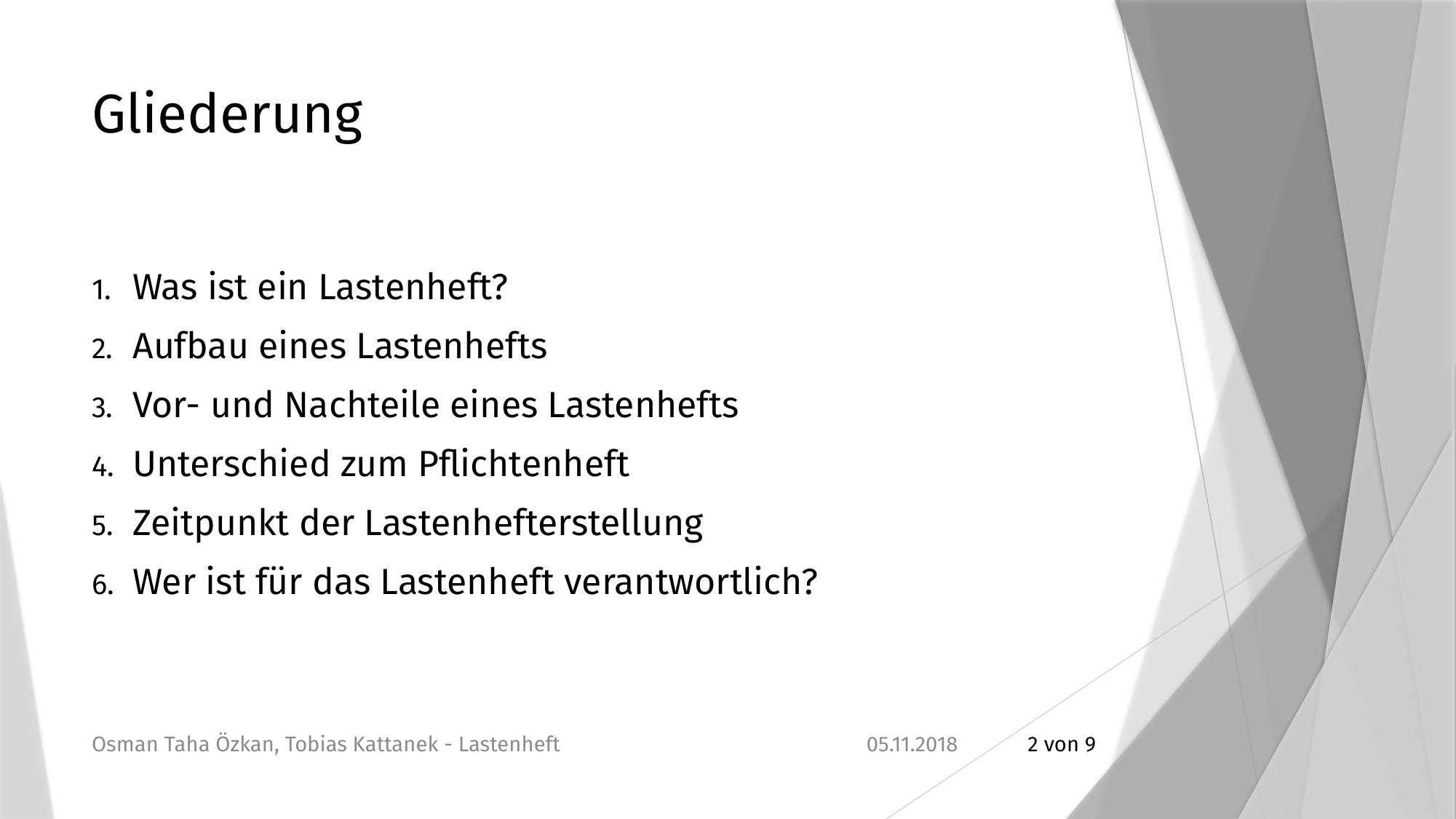

# Gliederung
Was ist ein Lastenheft?
Aufbau eines Lastenhefts
Vor- und Nachteile eines Lastenhefts
Unterschied zum Pflichtenheft
Zeitpunkt der Lastenhefterstellung
Wer ist für das Lastenheft verantwortlich?

Osman Taha Özkan, Tobias Kattanek - Lastenheft
05.11.2018
2 von 9